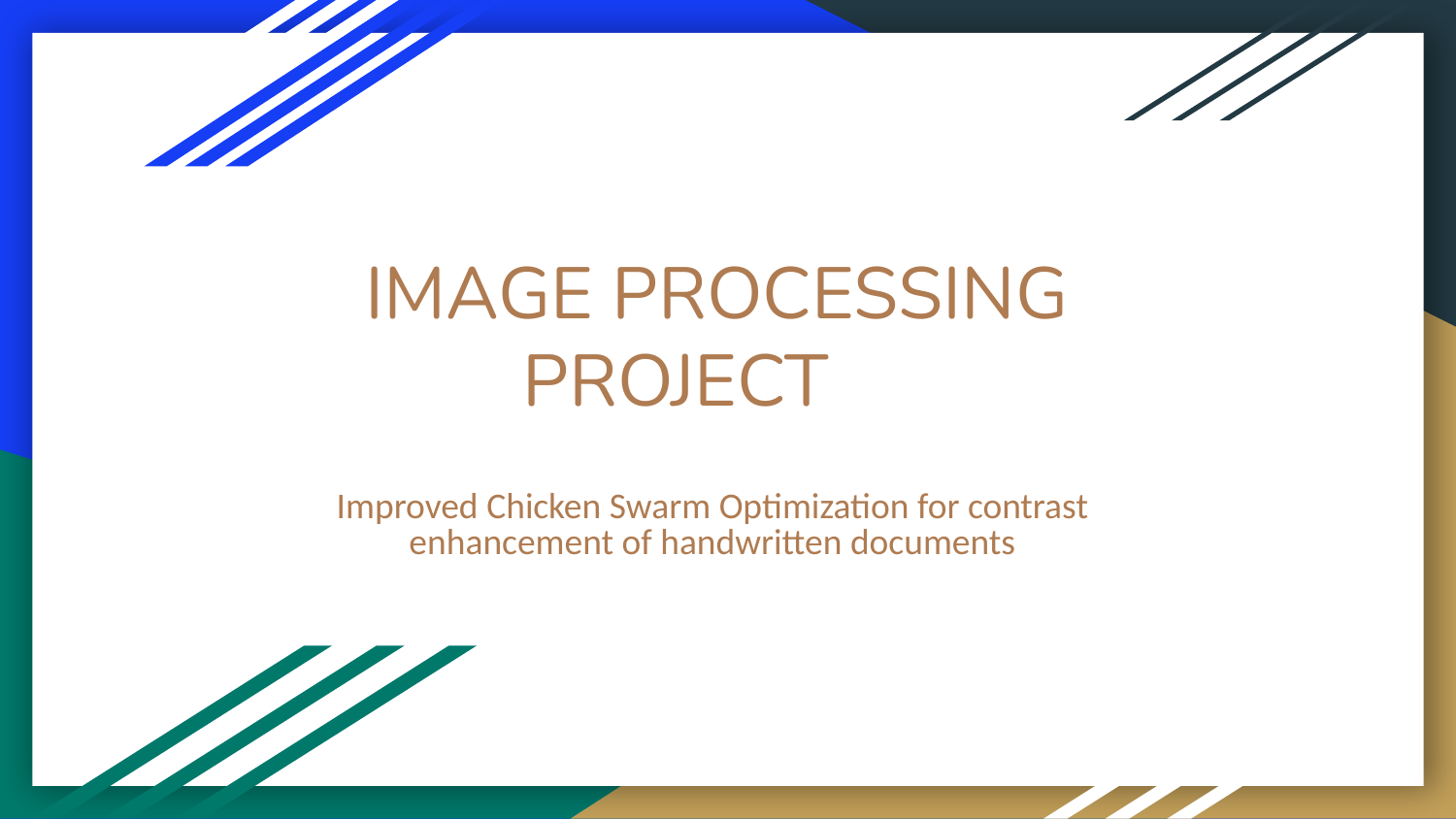

# IMAGE PROCESSING
            PROJECT
Improved Chicken Swarm Optimization for contrast enhancement of handwritten documents